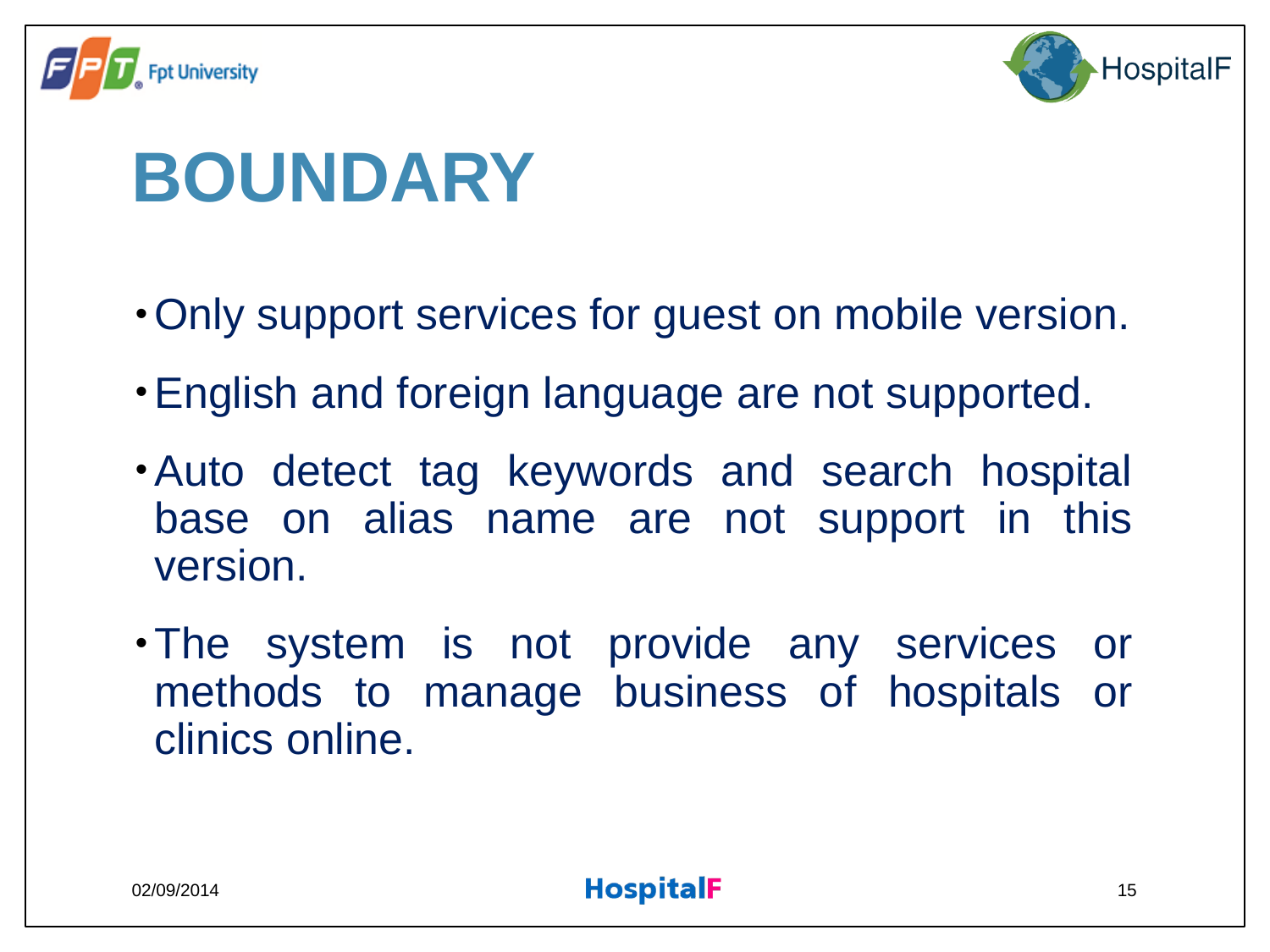

# BOUNDARY
Only support services for guest on mobile version.
English and foreign language are not supported.
Auto detect tag keywords and search hospital base on alias name are not support in this version.
The system is not provide any services or methods to manage business of hospitals or clinics online.
02/09/2014
15